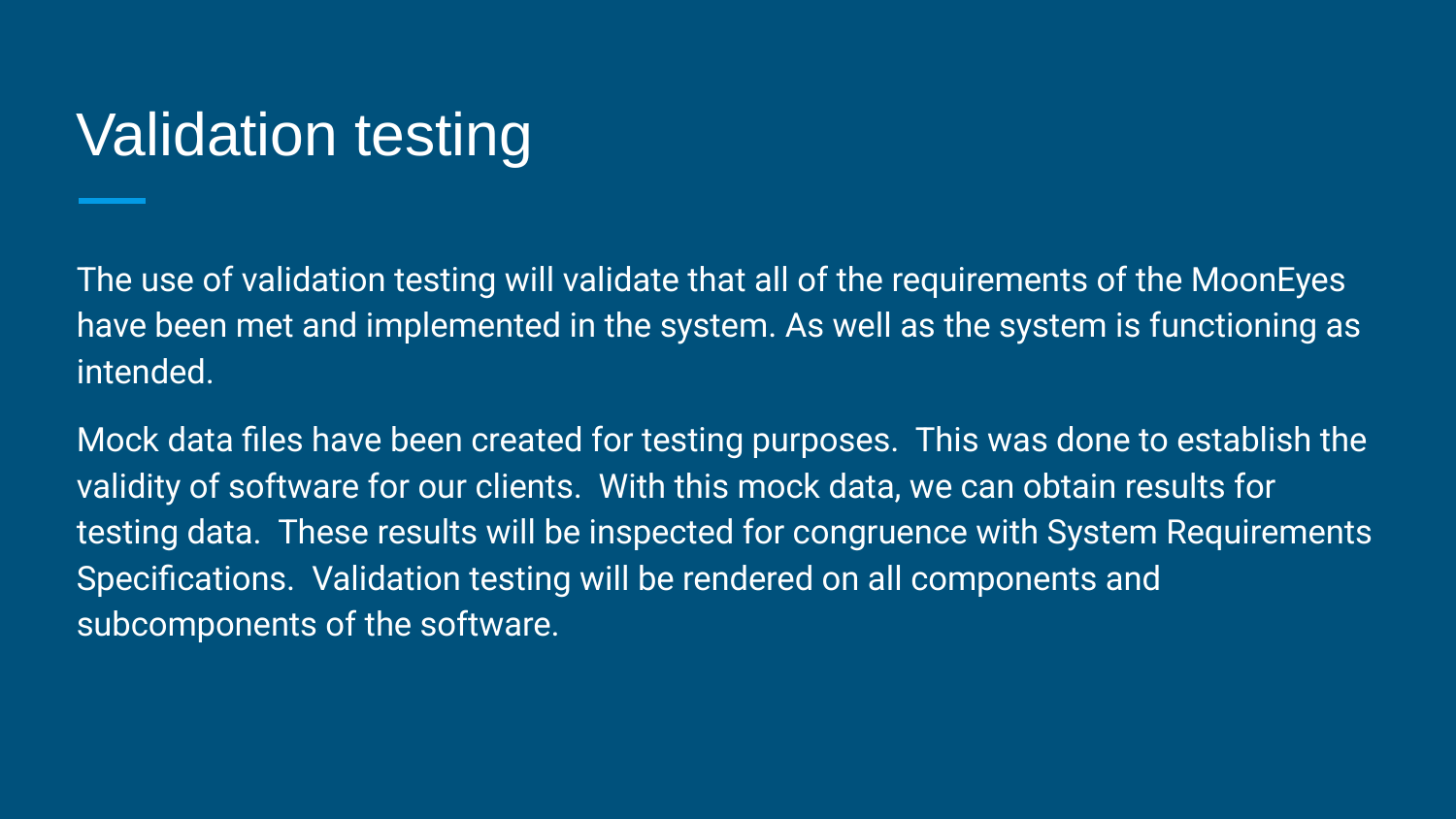

# Validation testing
The use of validation testing will validate that all of the requirements of the MoonEyes have been met and implemented in the system. As well as the system is functioning as intended.
Mock data files have been created for testing purposes.  This was done to establish the validity of software for our clients.  With this mock data, we can obtain results for testing data.  These results will be inspected for congruence with System Requirements Specifications.  Validation testing will be rendered on all components and subcomponents of the software.